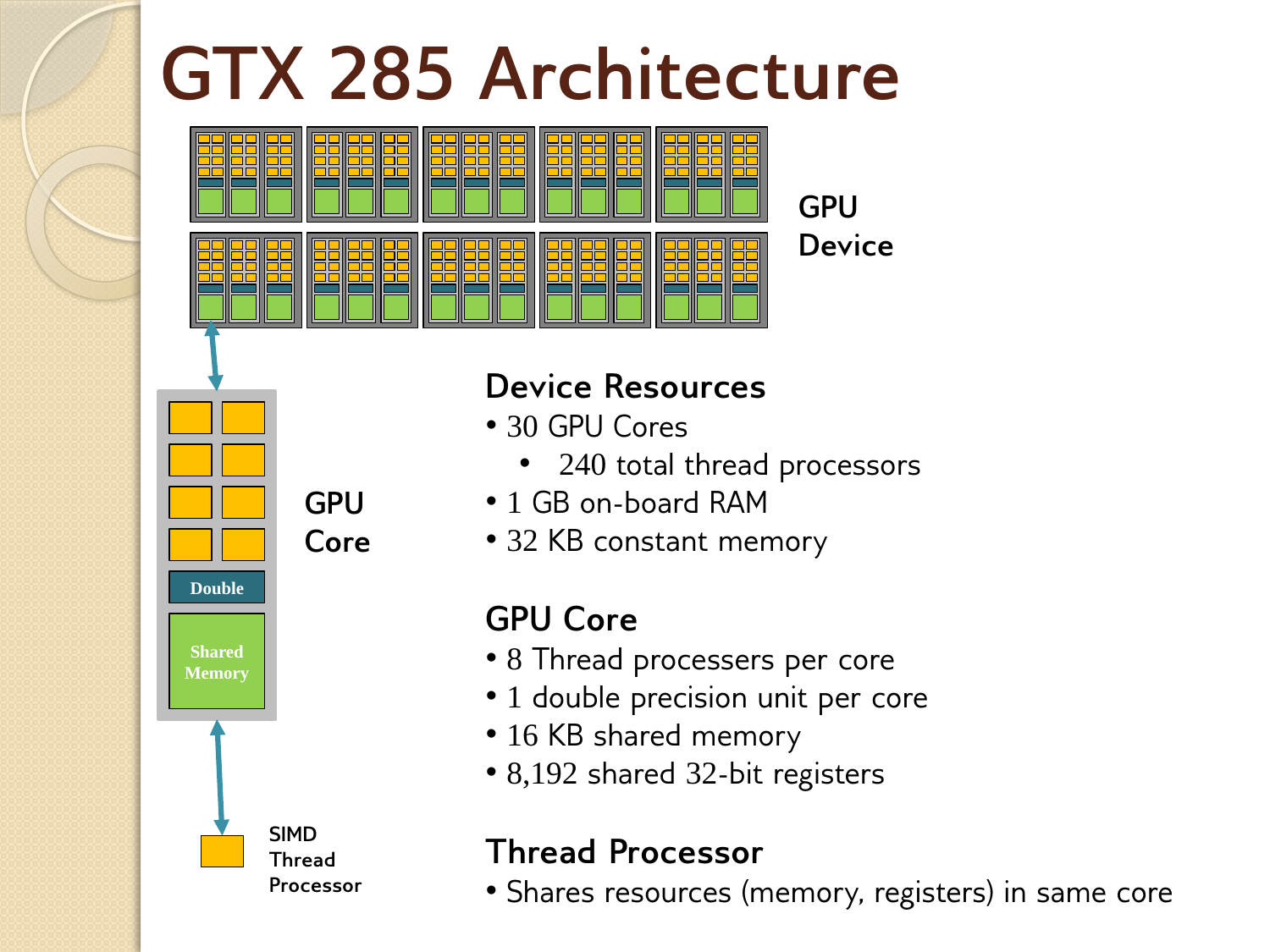

# GTX 285 Architecture

GPU
Device
Device Resources
 30 GPU Cores
 240 total thread processors
 1 GB on-board RAM
 32 KB constant memory

GPU Core
 8 Thread processers per core
 1 double precision unit per core
 16 KB shared memory
 8,192 shared 32-bit registers

Thread Processor
 Shares resources (memory, registers) in same core

Double
Shared Memory
GPU
Core
SIMD
Thread
Processor